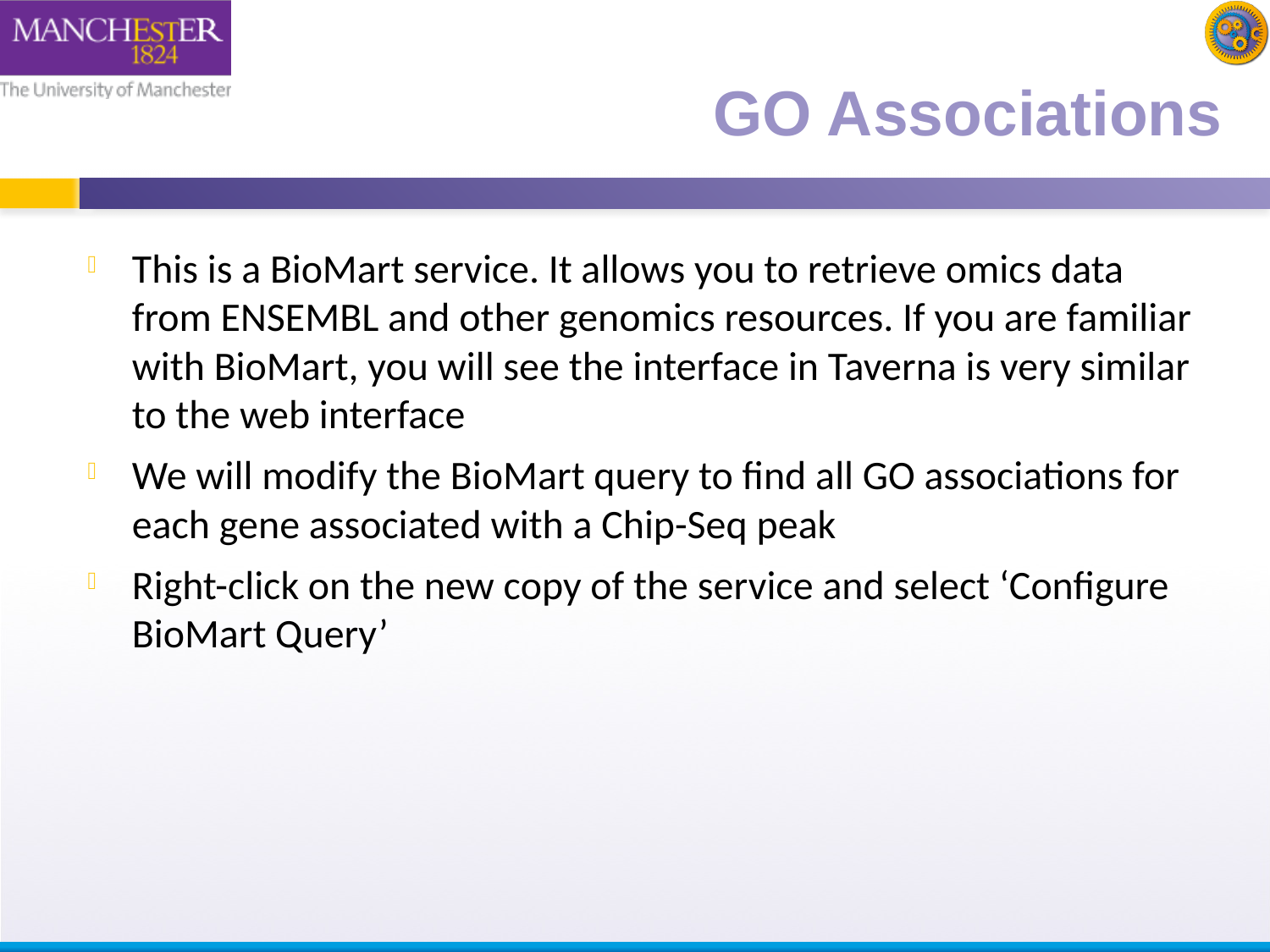

GO Associations
This is a BioMart service. It allows you to retrieve omics data from ENSEMBL and other genomics resources. If you are familiar with BioMart, you will see the interface in Taverna is very similar to the web interface
We will modify the BioMart query to find all GO associations for each gene associated with a Chip-Seq peak
Right-click on the new copy of the service and select ‘Configure BioMart Query’